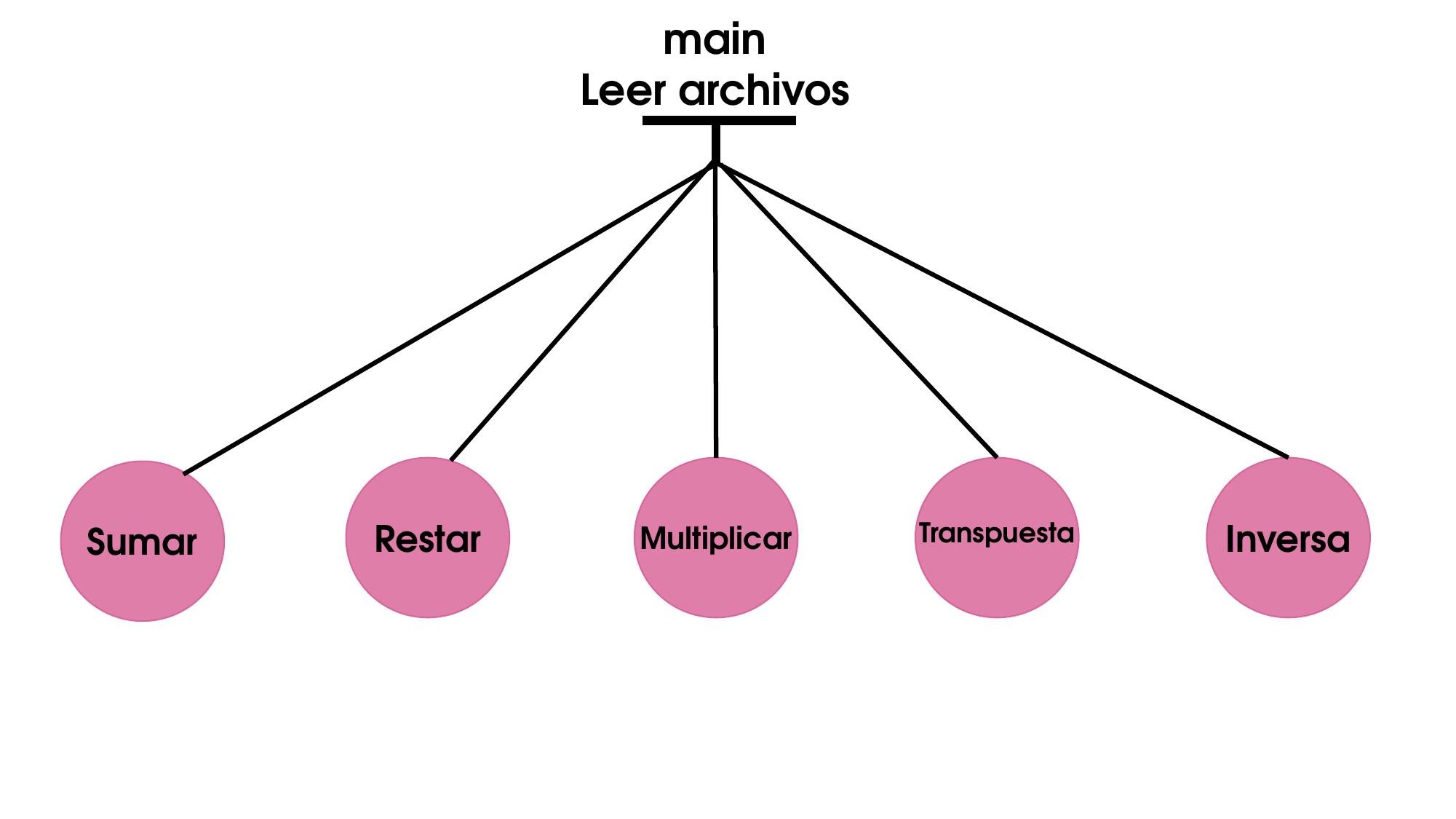

main
Leer archivos

Restar
Transpuesta
Inversa
Sumar
Multiplicar